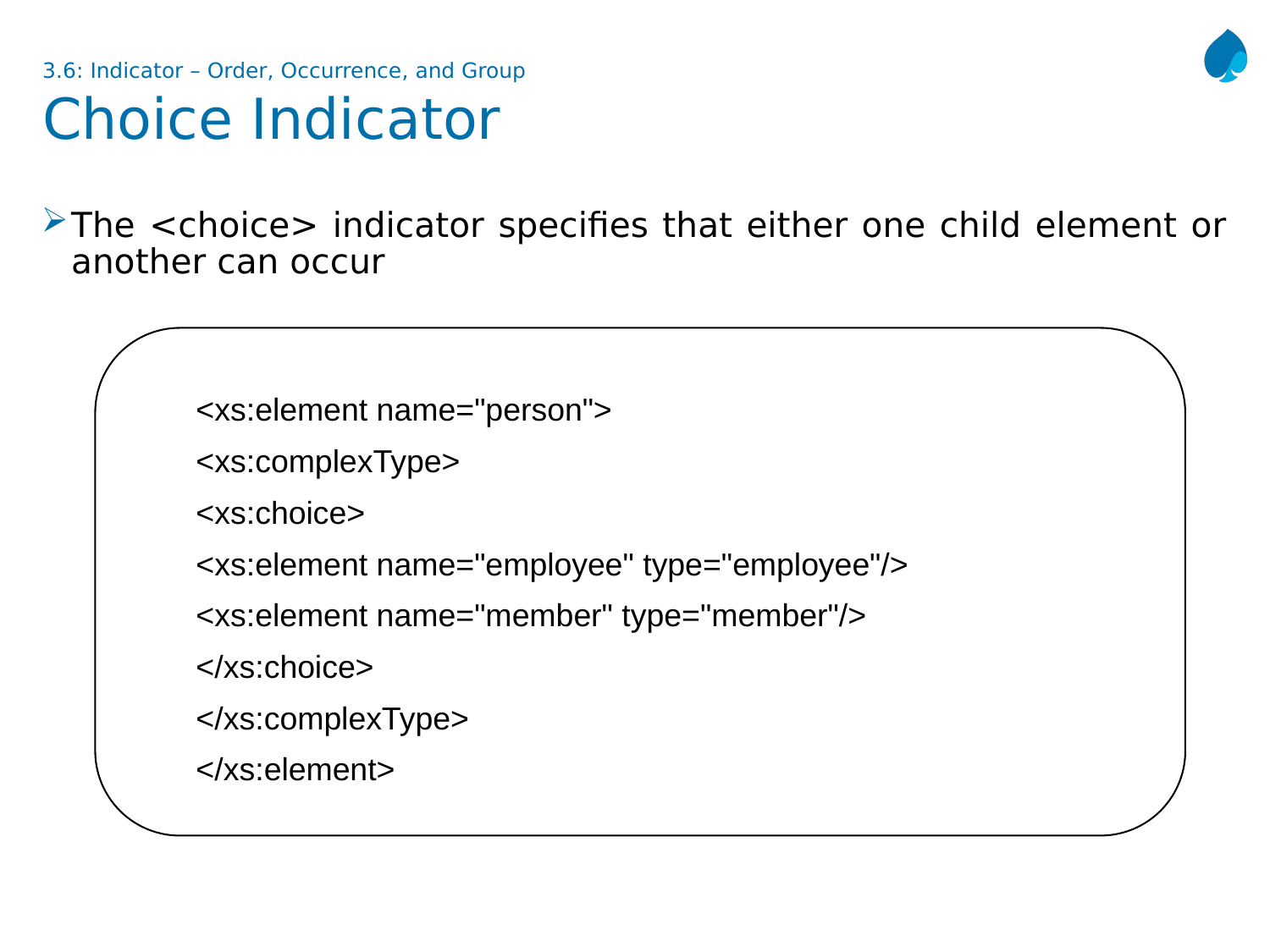

# 3.6: Indicator – Order, Occurrence, and Group Choice Indicator
The <choice> indicator specifies that either one child element or another can occur

<xs:element name="person">
<xs:complexType>
<xs:choice>
<xs:element name="employee" type="employee"/>
<xs:element name="member" type="member"/>
</xs:choice>
</xs:complexType>
</xs:element>